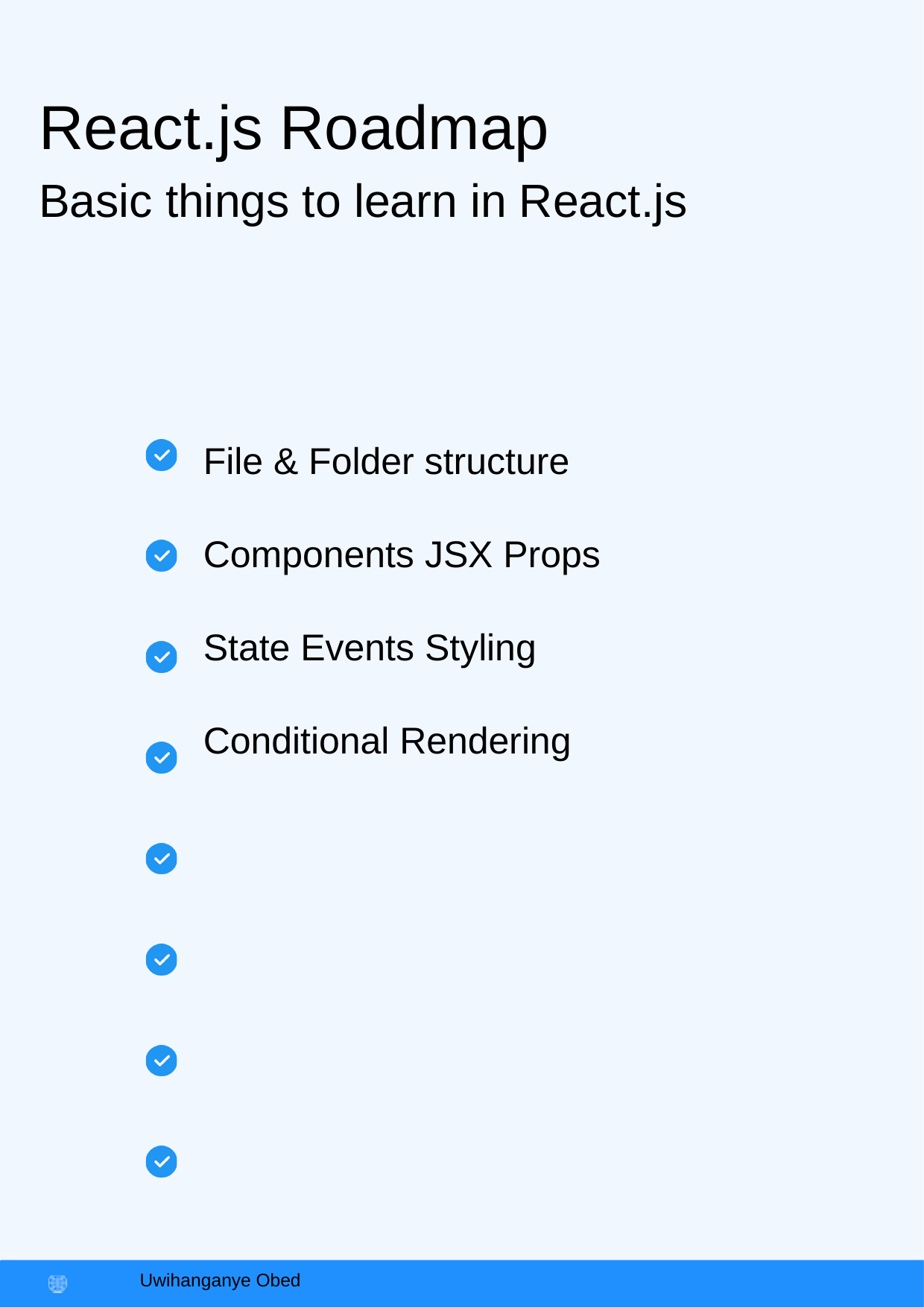

React.js Roadmap
Basic things to learn in React.js
File & Folder structure
Components JSX Props State Events Styling Conditional Rendering

Uwihanganye Obed
https:
jsmastery.pro
JavaScript Mastery

//